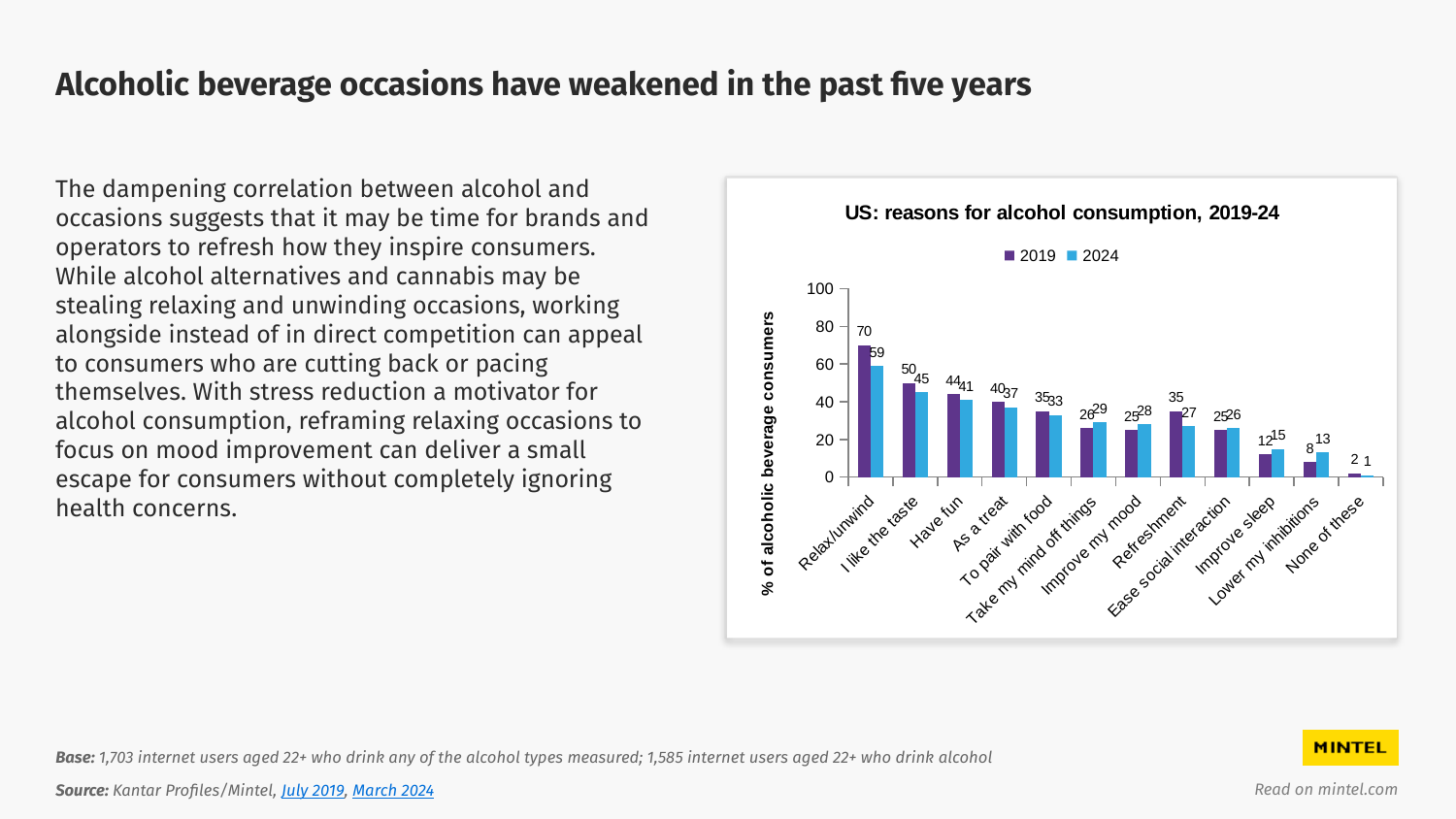

# Alcoholic beverage occasions have weakened in the past five years
The dampening correlation between alcohol and occasions suggests that it may be time for brands and operators to refresh how they inspire consumers. While alcohol alternatives and cannabis may be stealing relaxing and unwinding occasions, working alongside instead of in direct competition can appeal to consumers who are cutting back or pacing themselves. With stress reduction a motivator for alcohol consumption, reframing relaxing occasions to focus on mood improvement can deliver a small escape for consumers without completely ignoring health concerns.

### Chart: US: reasons for alcohol consumption, 2019-24

| Category | 2019 | 2024 |
|---|---|---|
| Relax/unwind | 70.0 | 59.0 |
| I like the taste | 50.0 | 45.0 |
| Have fun | 44.0 | 41.0 |
| As a treat | 40.0 | 37.0 |
| To pair with food | 35.0 | 33.0 |
| Take my mind off things | 26.0 | 29.0 |
| Improve my mood | 25.0 | 28.0 |
| Refreshment | 35.0 | 27.0 |
| Ease social interaction | 25.0 | 26.0 |
| Improve sleep | 12.0 | 15.0 |
| Lower my inhibitions | 8.0 | 13.0 |
| None of these | 2.0 | 1.0 |
Base: 1,703 internet users aged 22+ who drink any of the alcohol types measured; 1,585 internet users aged 22+ who drink alcohol
Source: Kantar Profiles/Mintel, July 2019, March 2024
Read on mintel.com